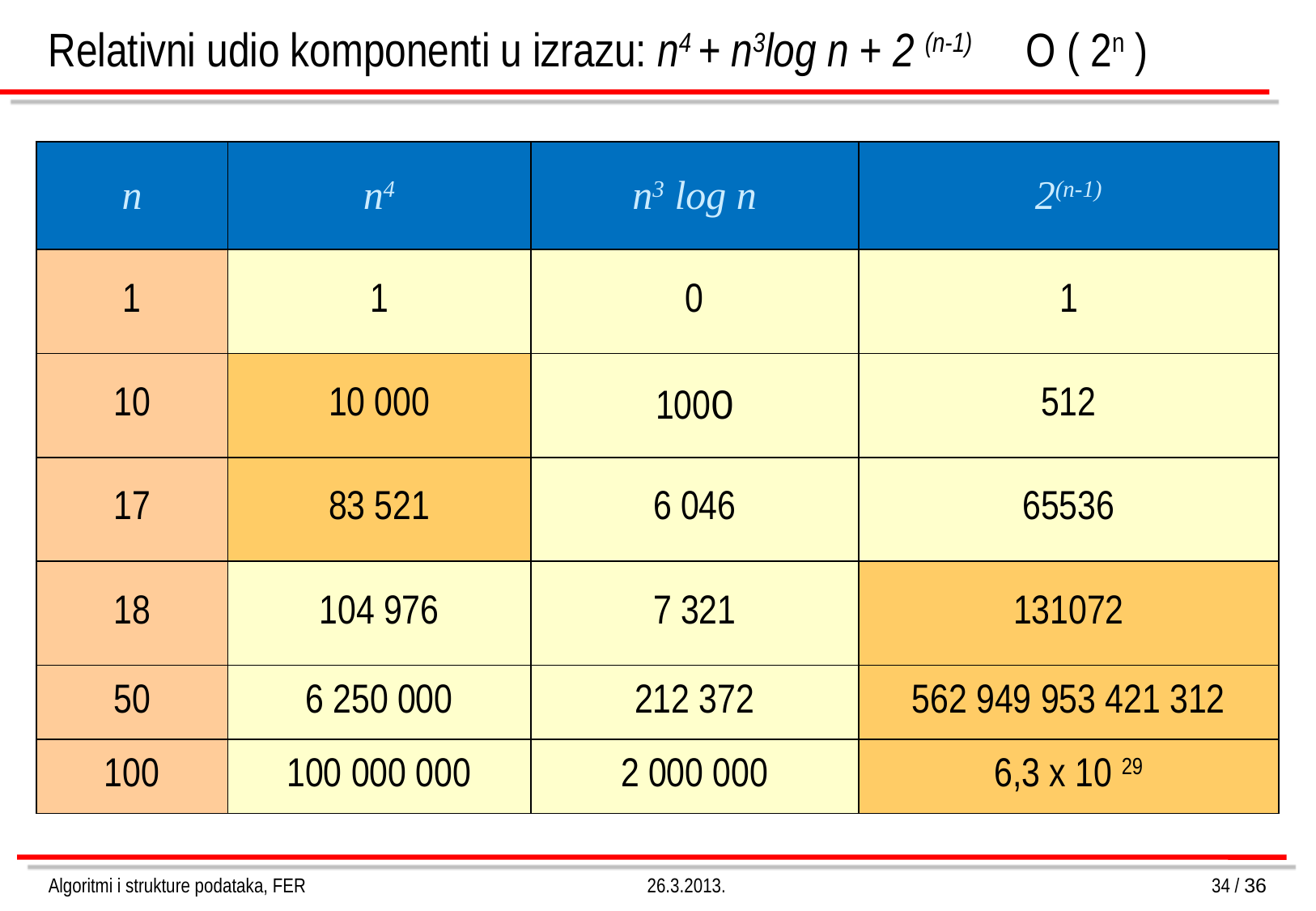

# Relativni udio komponenti u izrazu: n4 + n3log n + 2 (n-1)     O ( 2n )
| n | n4 | n3 log n | 2(n-1) |
| --- | --- | --- | --- |
| 1 | 1 | 0 | 1 |
| 10 | 10 000 | 1000 | 512 |
| 17 | 83 521 | 6 046 | 65536 |
| 18 | 104 976 | 7 321 | 131072 |
| 50 | 6 250 000 | 212 372 | 562 949 953 421 312 |
| 100 | 100 000 000 | 2 000 000 | 6,3 x 10 29 |
Algoritmi i strukture podataka, FER
26.3.2013.
34 / 36